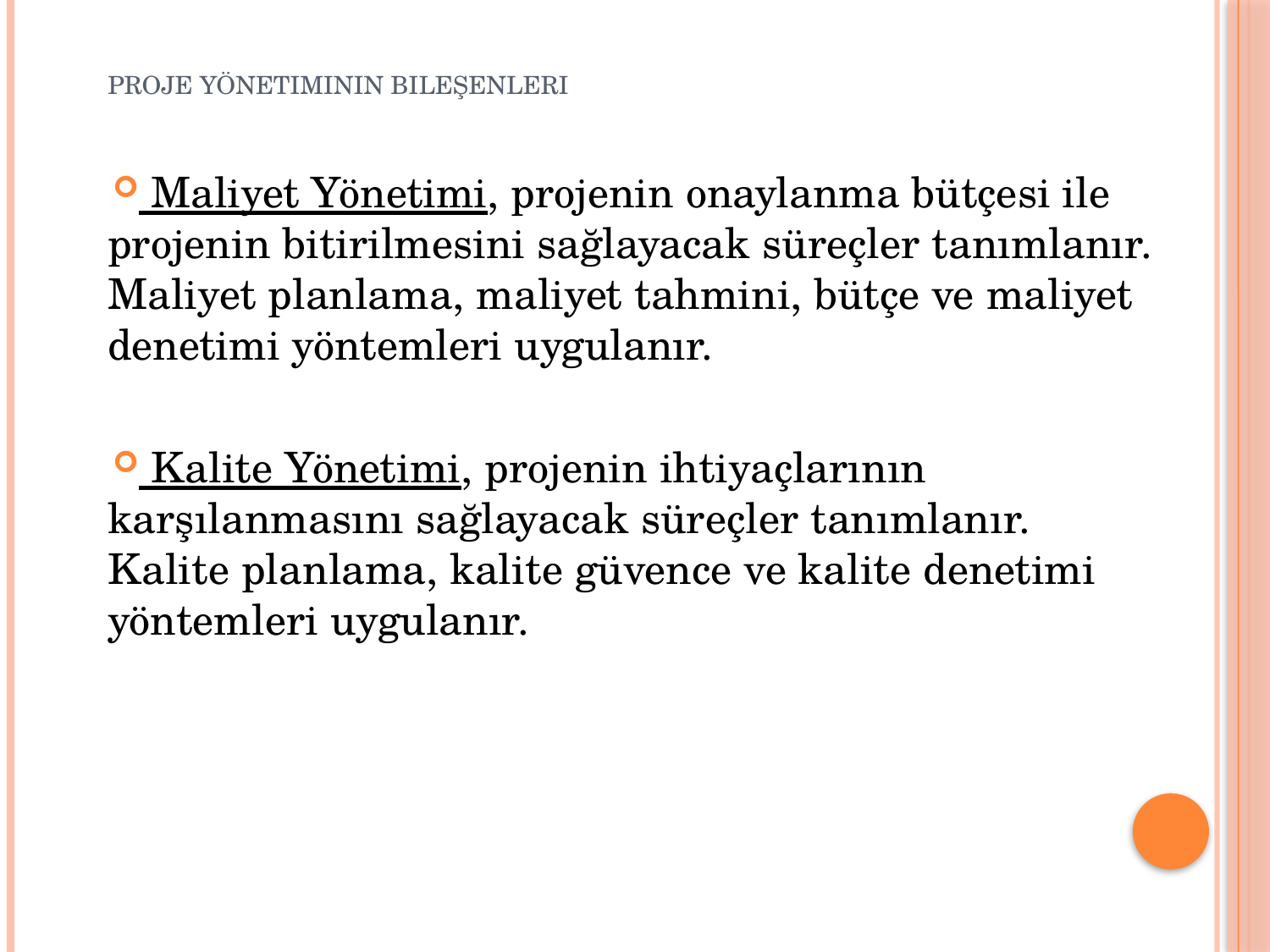

# Proje Yönetiminin Bileşenleri
 Maliyet Yönetimi, projenin onaylanma bütçesi ile projenin bitirilmesini sağlayacak süreçler tanımlanır. Maliyet planlama, maliyet tahmini, bütçe ve maliyet denetimi yöntemleri uygulanır.

 Kalite Yönetimi, projenin ihtiyaçlarının karşılanmasını sağlayacak süreçler tanımlanır. Kalite planlama, kalite güvence ve kalite denetimi yöntemleri uygulanır.